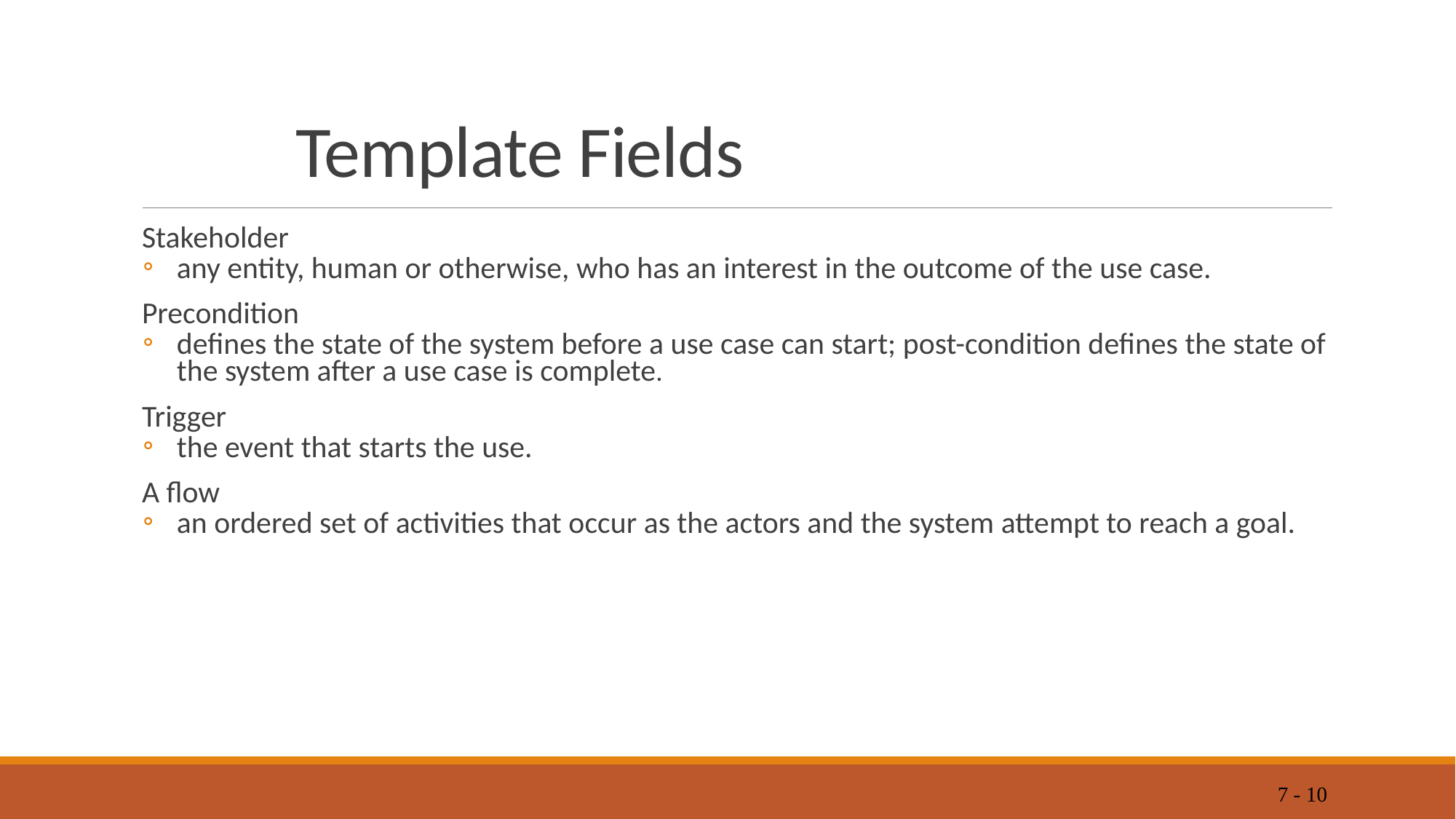

# Template Fields
Stakeholder
any entity, human or otherwise, who has an interest in the outcome of the use case.
Precondition
defines the state of the system before a use case can start; post-condition defines the state of the system after a use case is complete.
Trigger
the event that starts the use.
A flow
an ordered set of activities that occur as the actors and the system attempt to reach a goal.
7 - 10